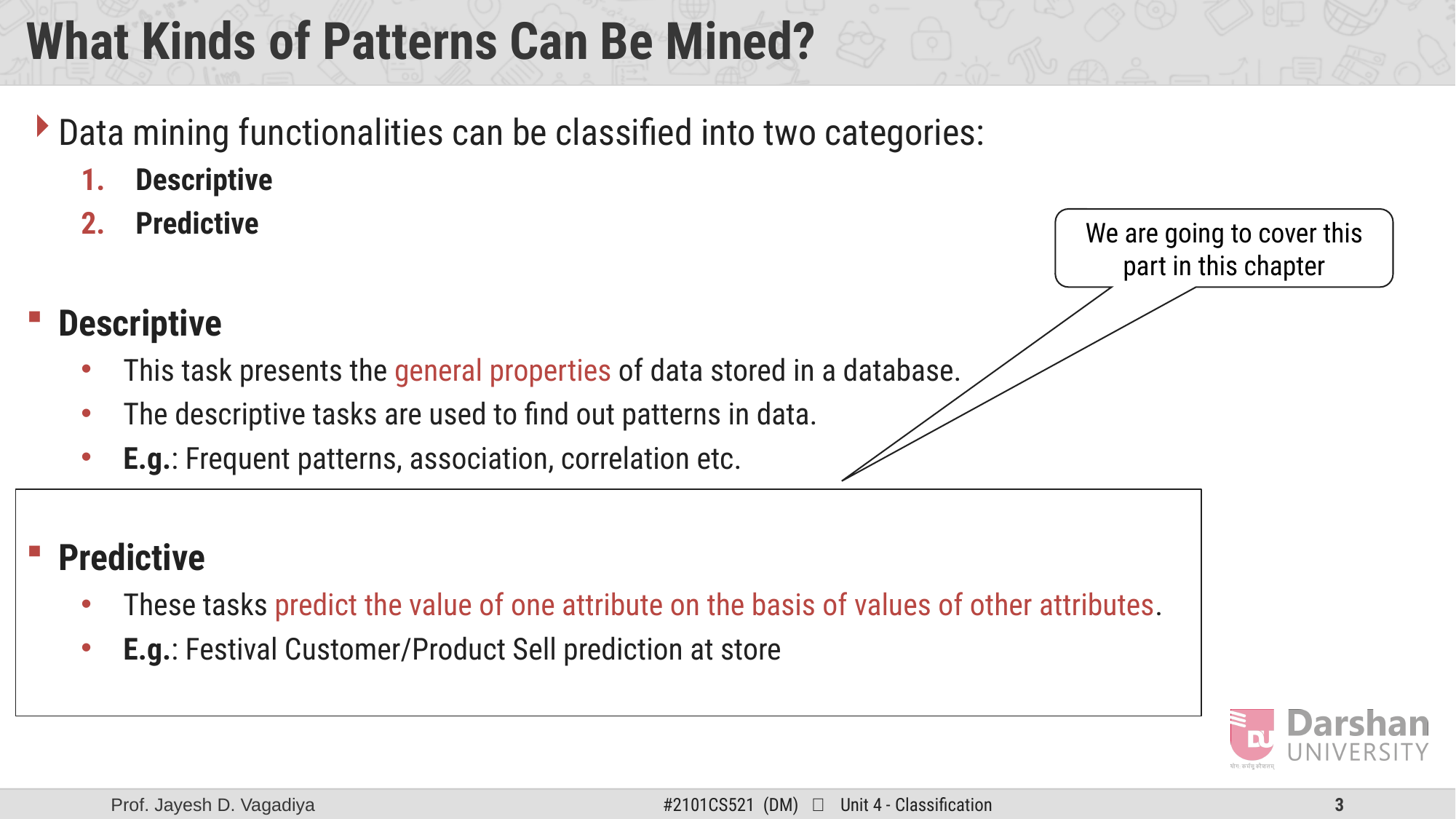

# What Kinds of Patterns Can Be Mined?
Data mining functionalities can be classified into two categories:
Descriptive
Predictive

Descriptive
This task presents the general properties of data stored in a database.
The descriptive tasks are used to find out patterns in data.
E.g.: Frequent patterns, association, correlation etc.

Predictive
These tasks predict the value of one attribute on the basis of values of other attributes.
E.g.: Festival Customer/Product Sell prediction at store
We are going to cover this part in this chapter